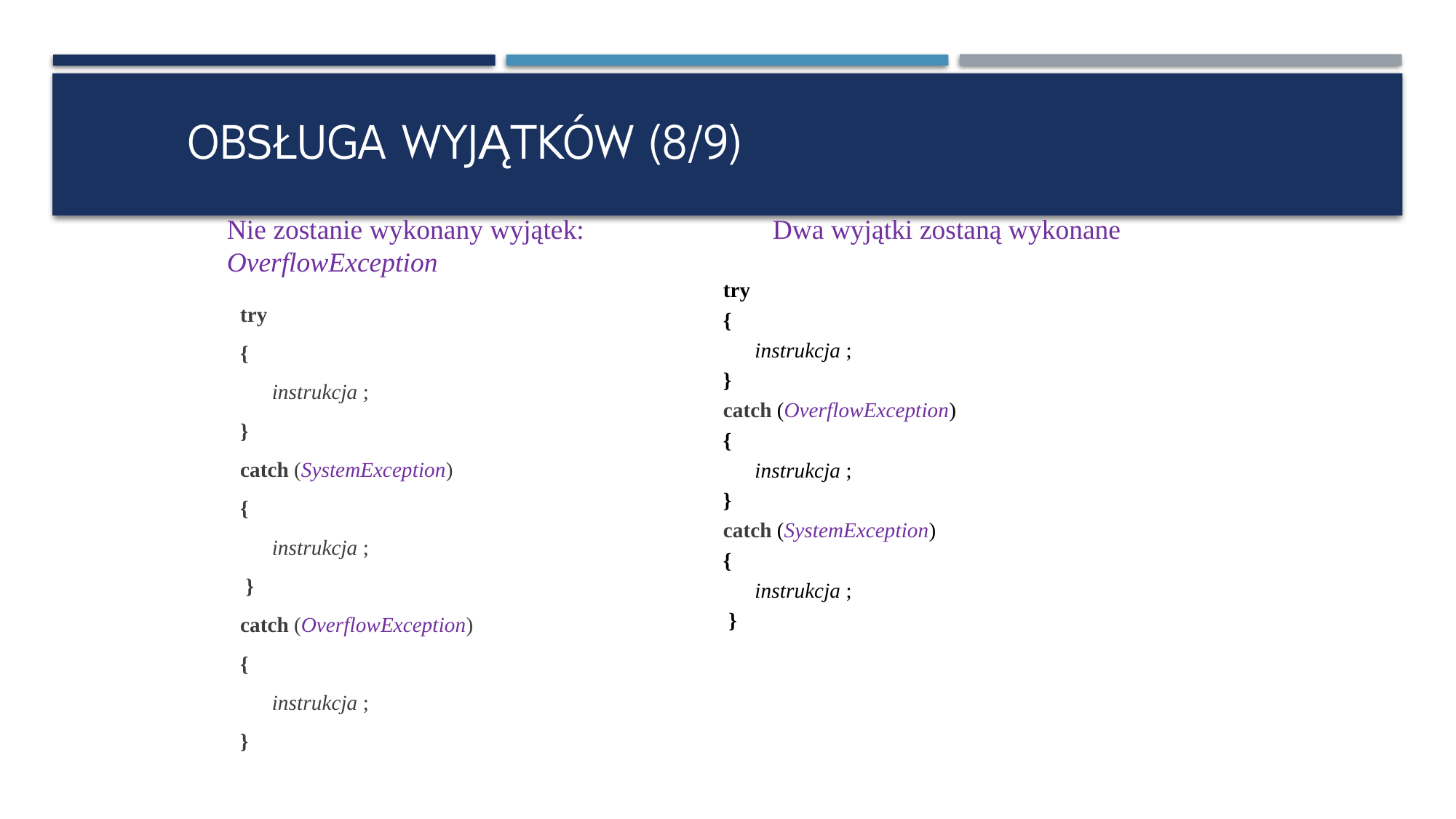

# Obsługa wyjątków (8/9)
Nie zostanie wykonany wyjątek:		Dwa wyjątki zostaną wykonane
OverflowException
try
{
      instrukcja ;
}
catch (OverflowException)
{
      instrukcja ;
}
catch (SystemException)
{
      instrukcja ;
 }
try
{
      instrukcja ;
}
catch (SystemException)
{
      instrukcja ;
 }
catch (OverflowException)
{
      instrukcja ;
}